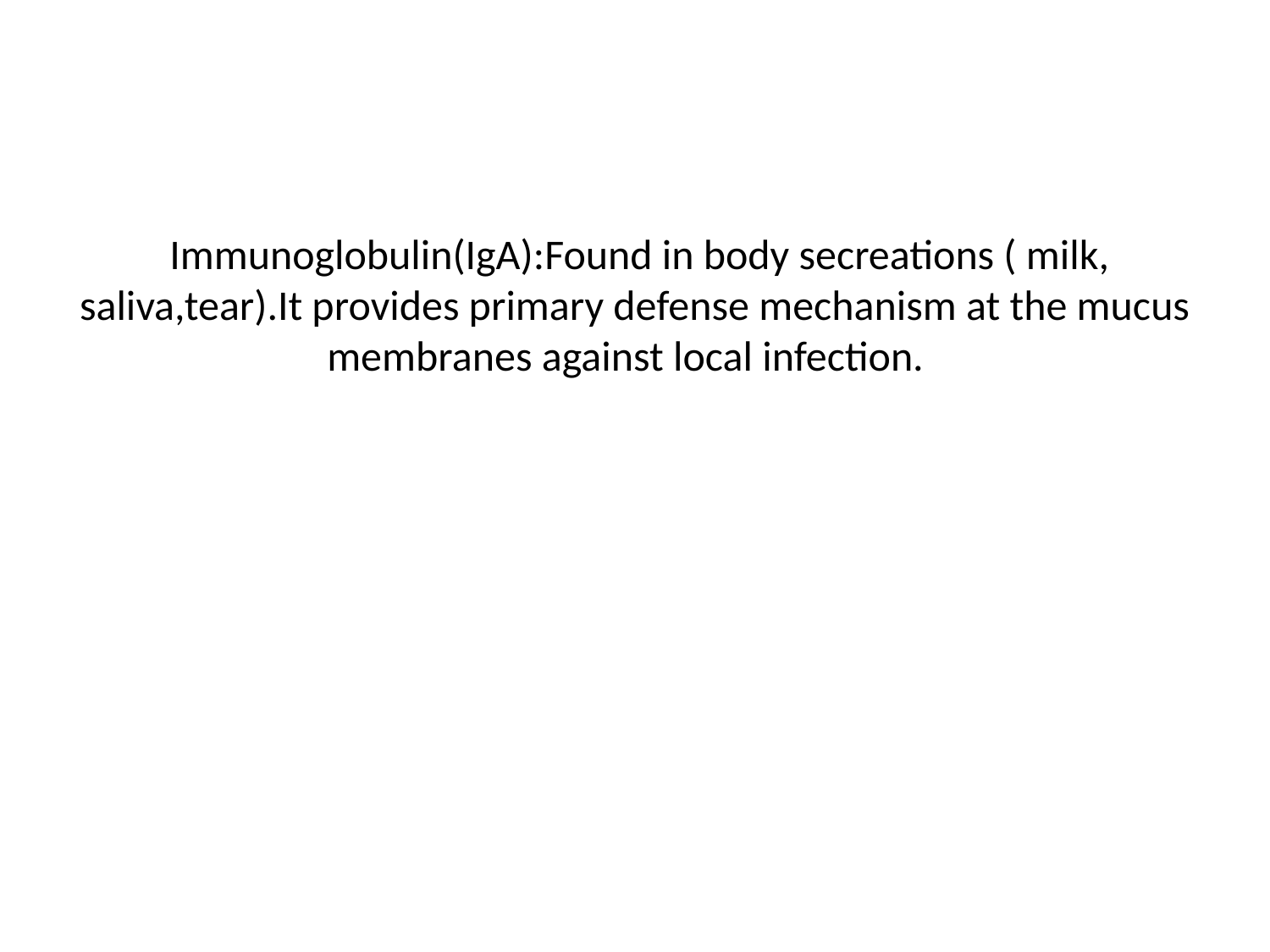

# Immunoglobulin(IgA):Found in body secreations ( milk, saliva,tear).It provides primary defense mechanism at the mucus membranes against local infection.